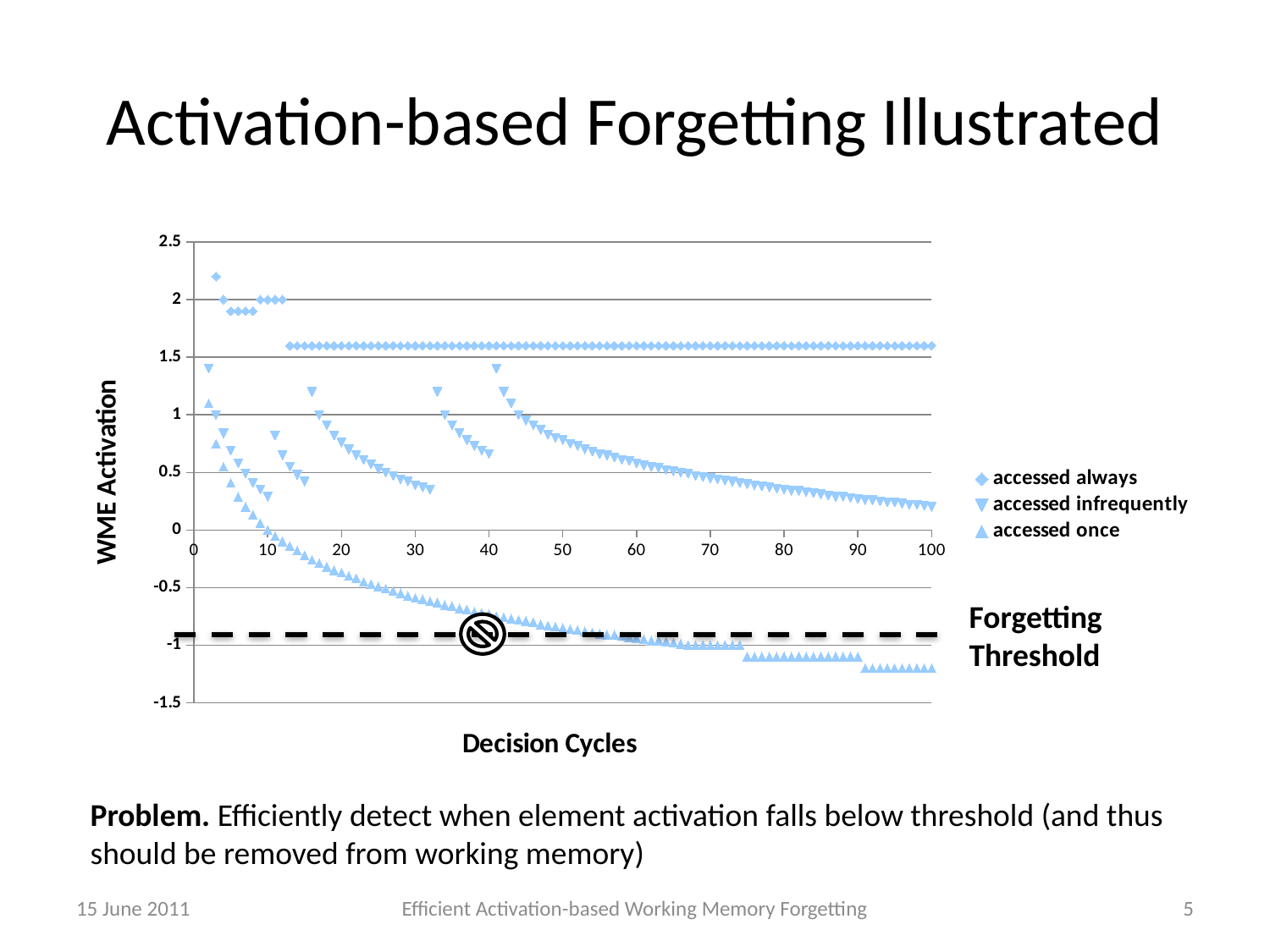

# Activation-based Forgetting Illustrated

### Chart

| Category | accessed always | accessed infrequently | accessed once |
|---|---|---|---|
Forgetting
Threshold

Problem. Efficiently detect when element activation falls below threshold (and thus should be removed from working memory)
15 June 2011
Efficient Activation-based Working Memory Forgetting
5